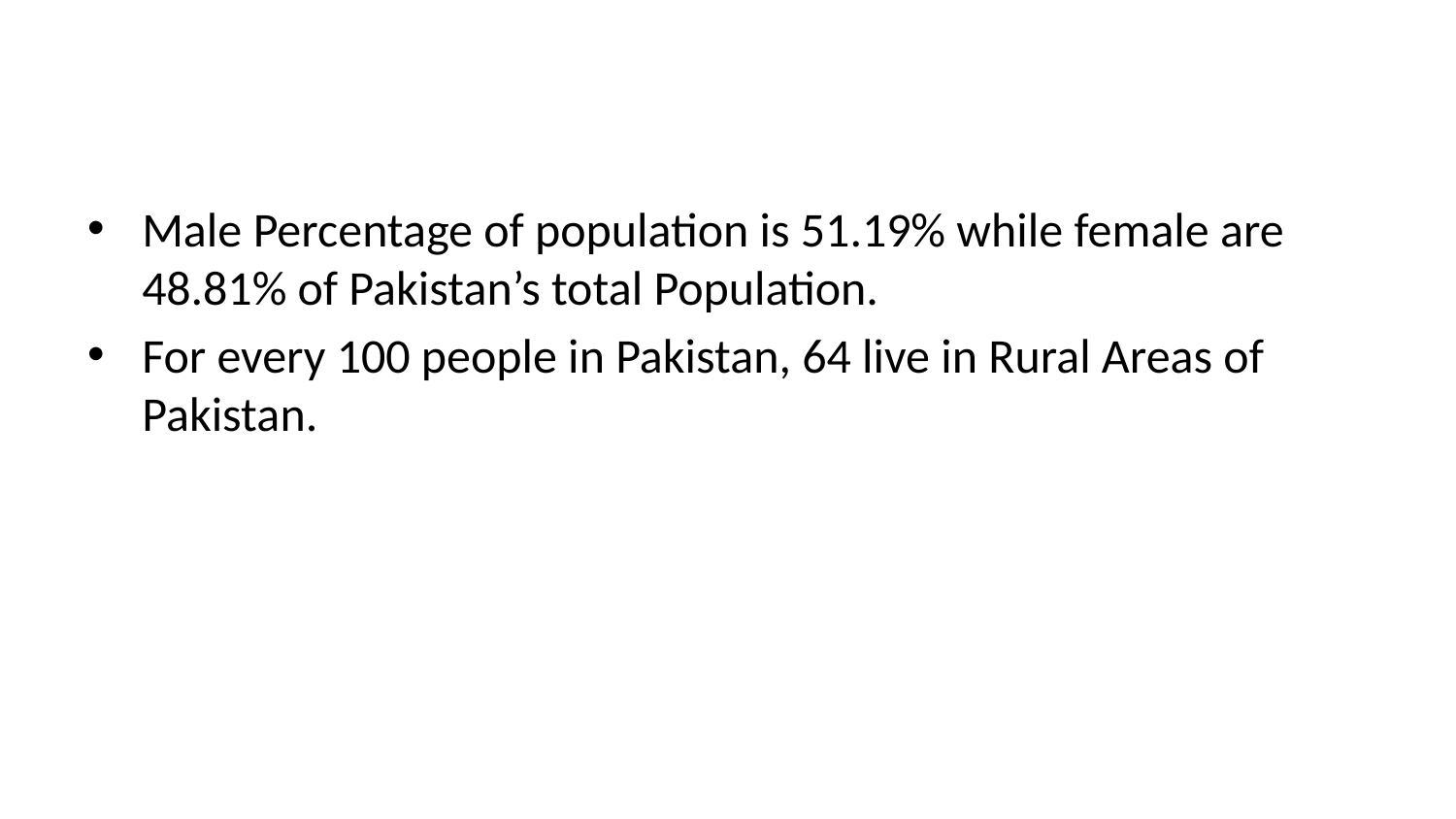

Male Percentage of population is 51.19% while female are 48.81% of Pakistan’s total Population.
For every 100 people in Pakistan, 64 live in Rural Areas of Pakistan.